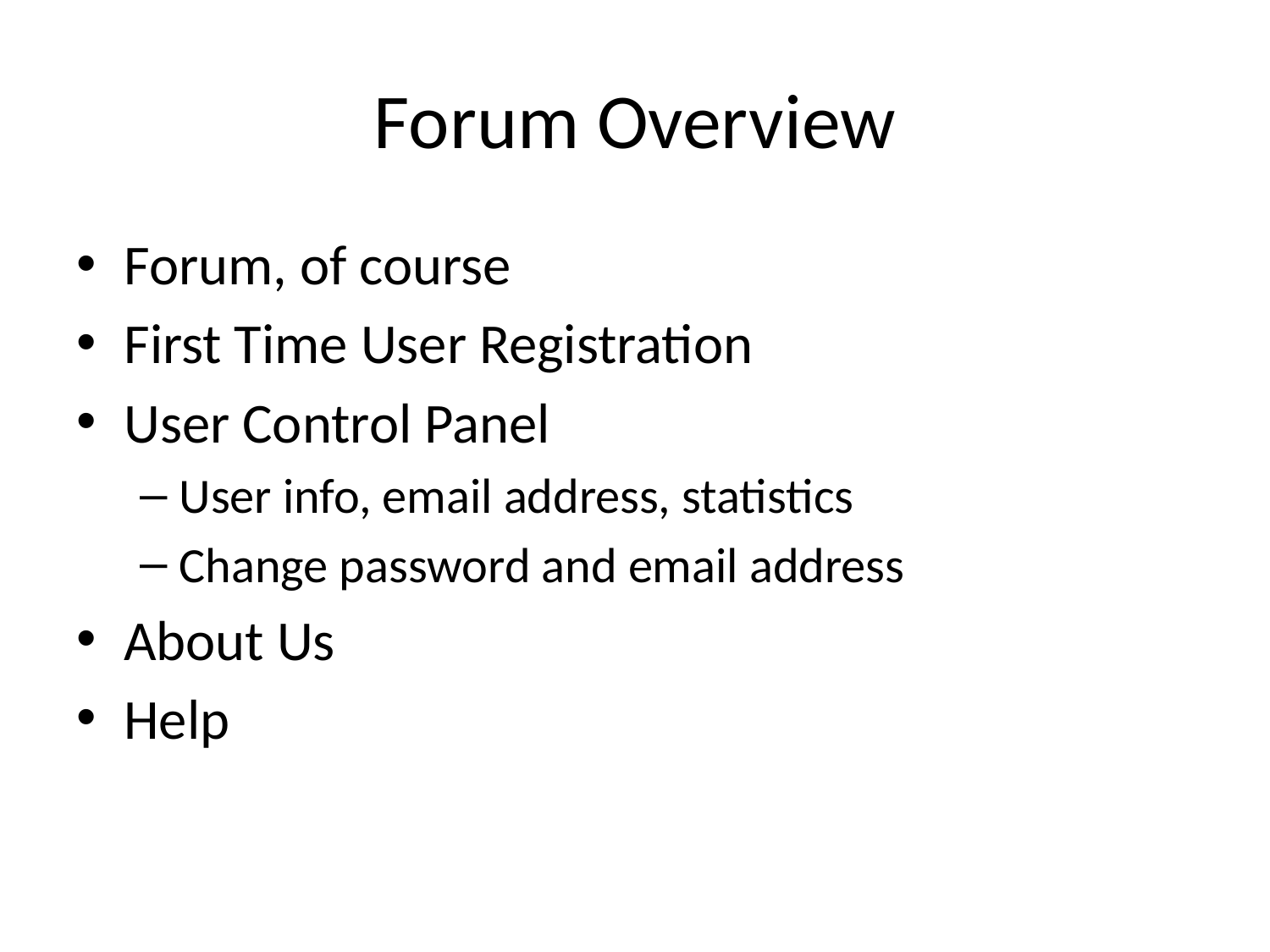

# Forum Overview
Forum, of course
First Time User Registration
User Control Panel
User info, email address, statistics
Change password and email address
About Us
Help